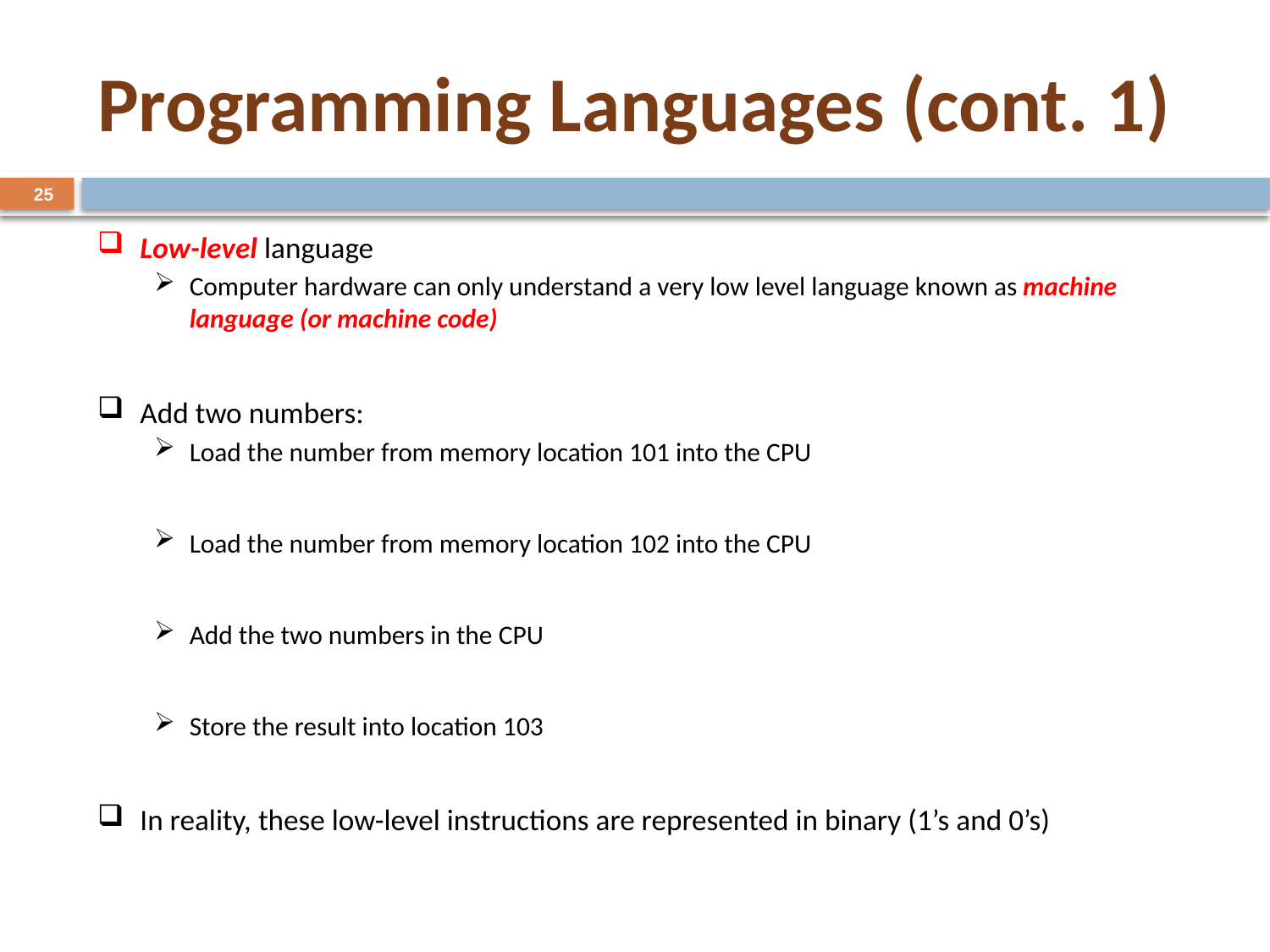

# Programming Languages (cont. 1)
25
Low-level language
Computer hardware can only understand a very low level language known as machine language (or machine code)

Add two numbers:
Load the number from memory location 101 into the CPU

Load the number from memory location 102 into the CPU

Add the two numbers in the CPU

Store the result into location 103

In reality, these low-level instructions are represented in binary (1’s and 0’s)